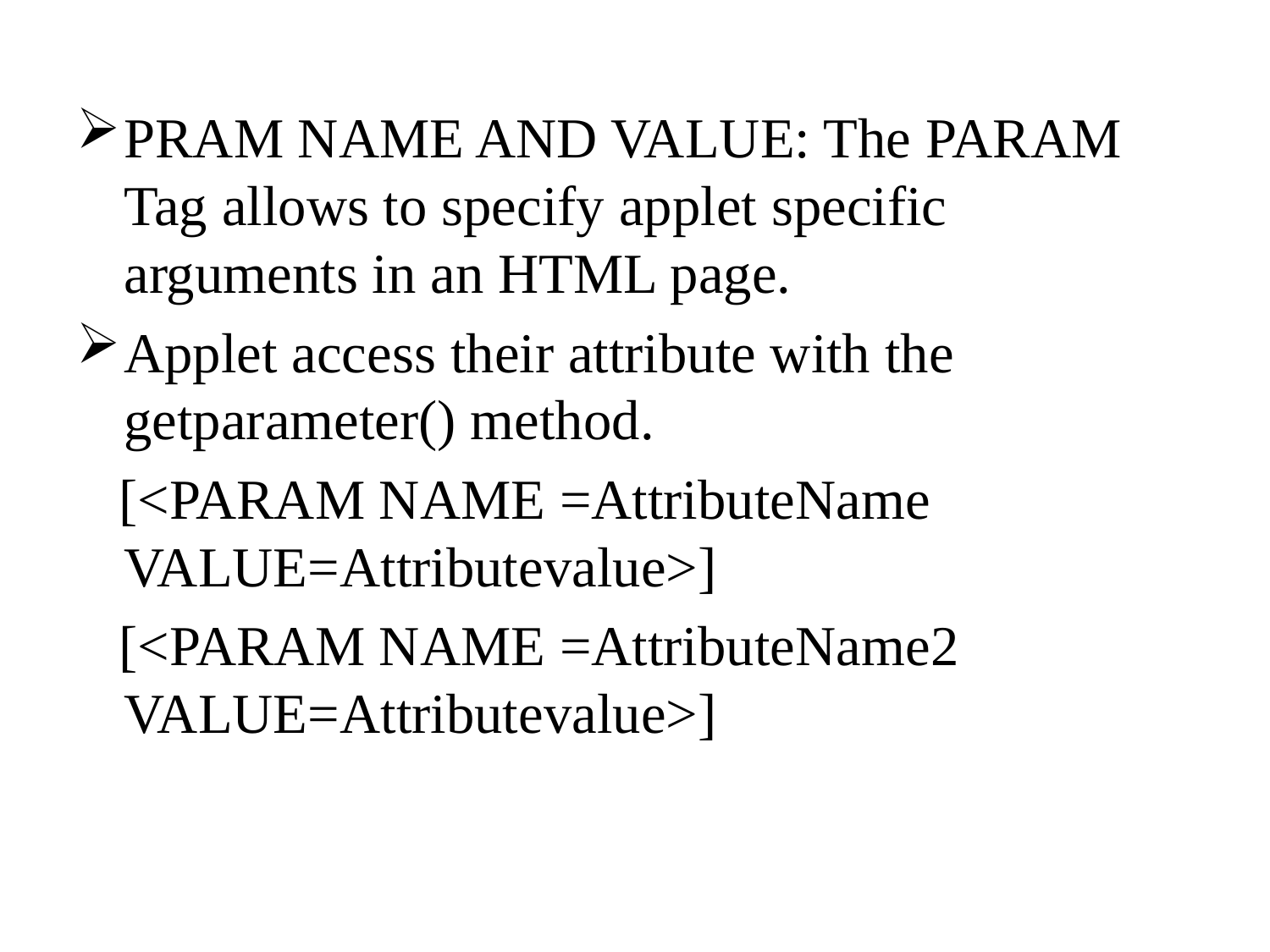

PRAM NAME AND VALUE: The PARAM Tag allows to specify applet specific arguments in an HTML page.
Applet access their attribute with the getparameter() method.
   [<PARAM NAME =AttributeName VALUE=Attributevalue>]
   [<PARAM NAME =AttributeName2 VALUE=Attributevalue>]